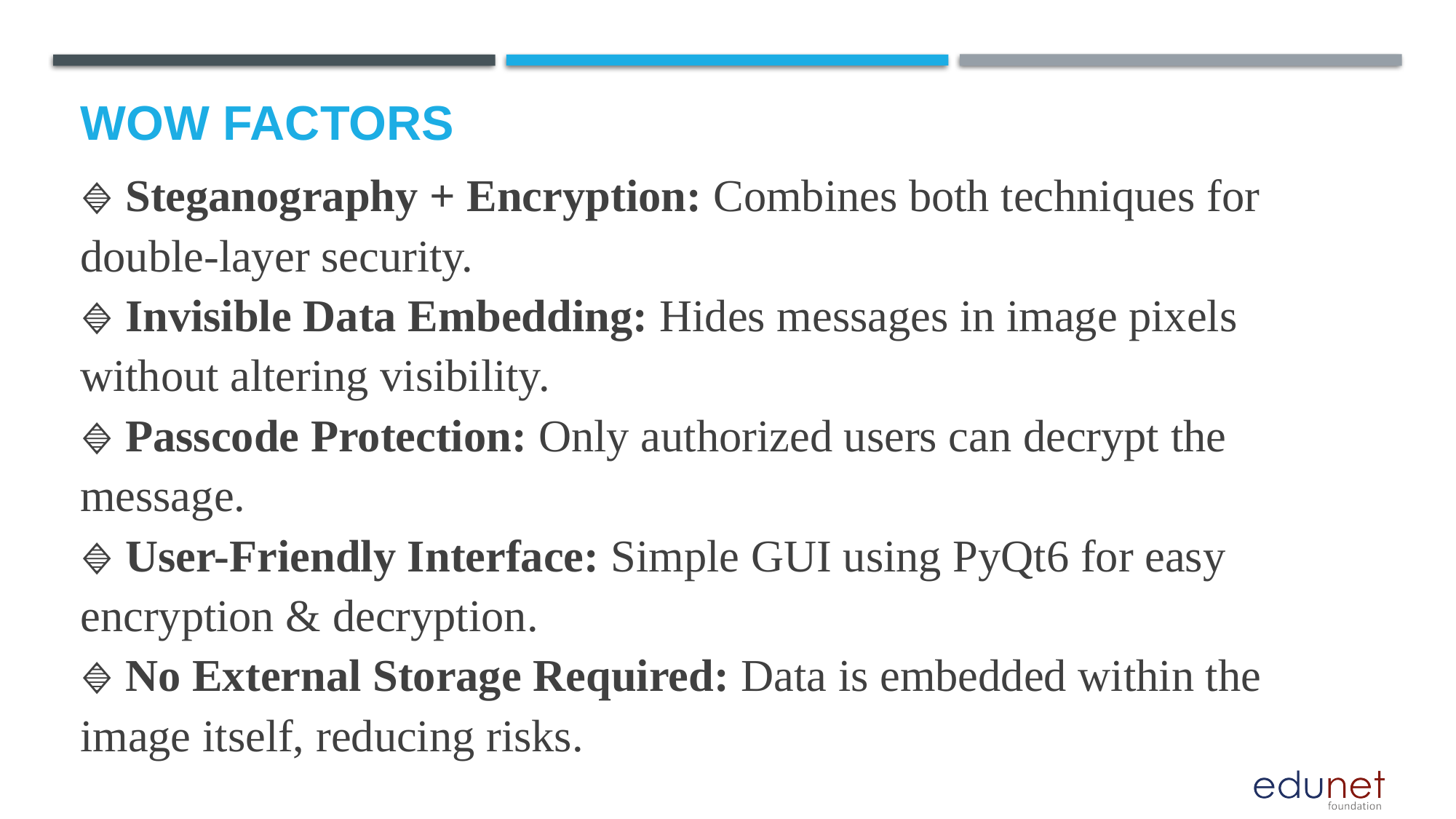

# Wow factors
🔹 Steganography + Encryption: Combines both techniques for double-layer security.
🔹 Invisible Data Embedding: Hides messages in image pixels without altering visibility.
🔹 Passcode Protection: Only authorized users can decrypt the message.
🔹 User-Friendly Interface: Simple GUI using PyQt6 for easy encryption & decryption.
🔹 No External Storage Required: Data is embedded within the image itself, reducing risks.